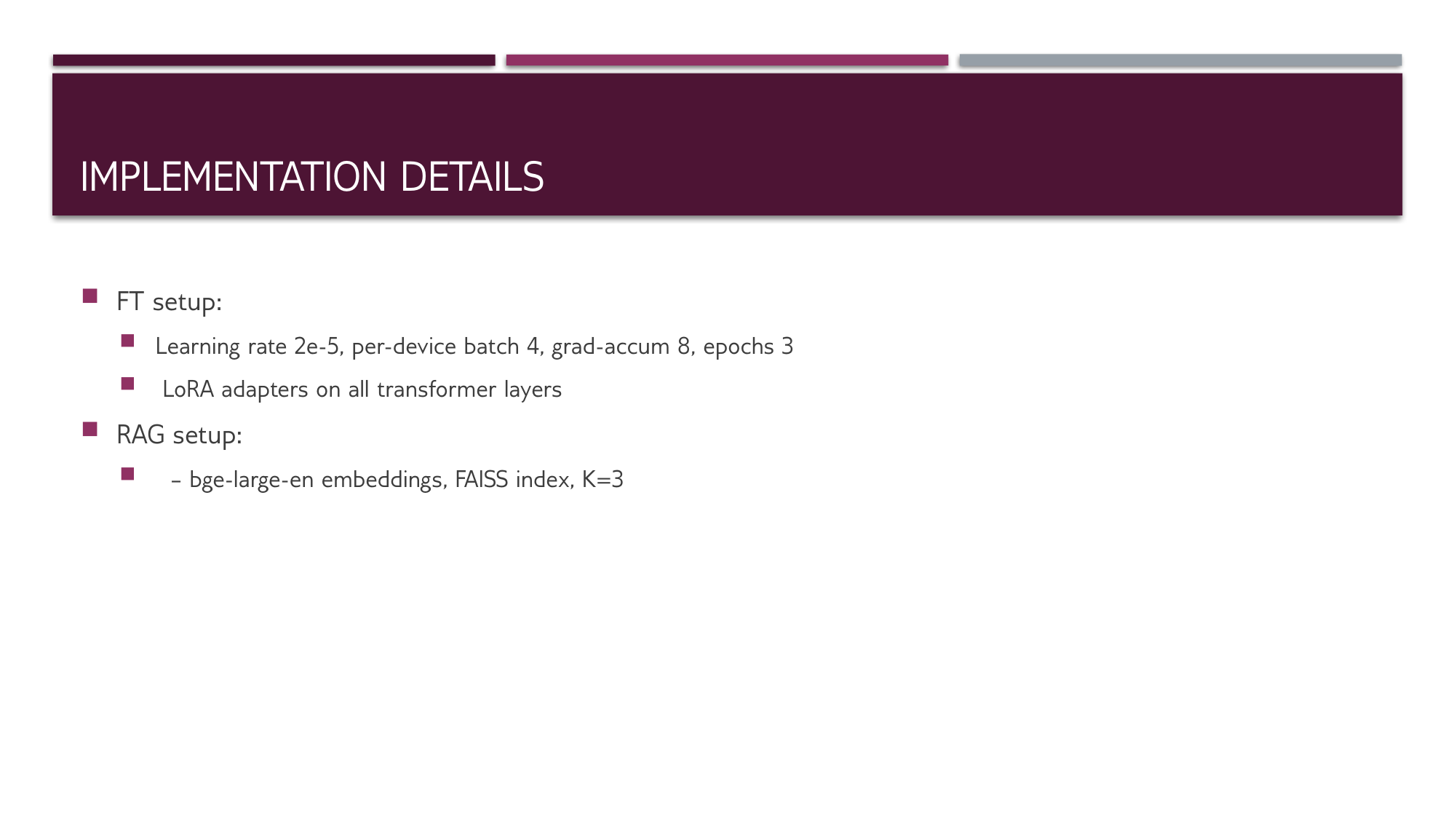

# Implementation Details
FT setup:
Learning rate 2e-5, per-device batch 4, grad-accum 8, epochs 3
 LoRA adapters on all transformer layers
RAG setup:
  – bge-large-en embeddings, FAISS index, K=3